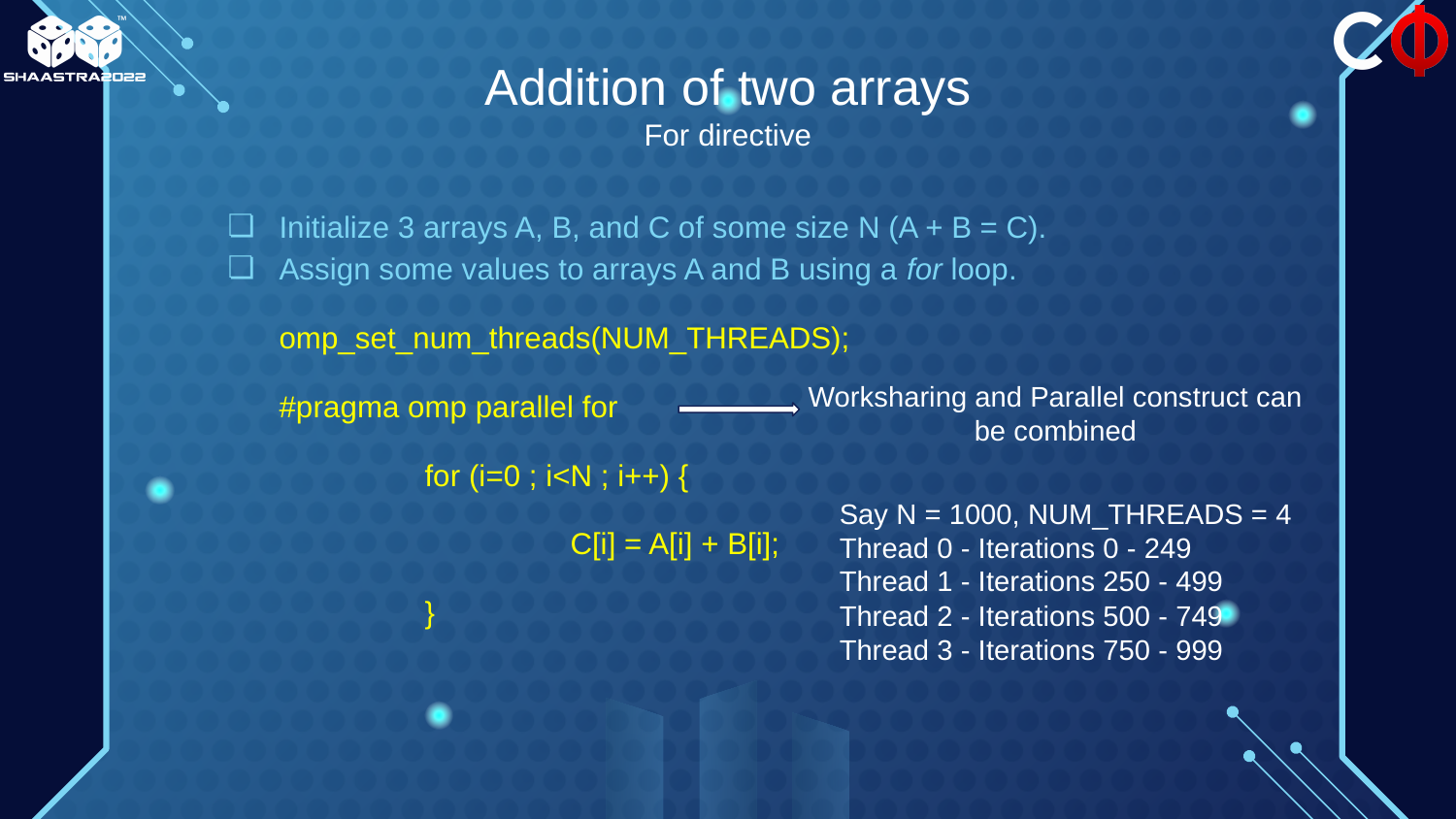

# Addition of two arrays
For directive
Initialize 3 arrays A, B, and C of some size N (A + B = C).
Assign some values to arrays A and B using a for loop.
omp_set_num_threads(NUM_THREADS);
#pragma omp parallel for
	for (i=0 ; i<N ; i++) {
		C[i] = A[i] + B[i];
	}

Worksharing and Parallel construct can be combined

Say N = 1000, NUM_THREADS = 4
Thread 0 - Iterations 0 - 249
Thread 1 - Iterations 250 - 499
Thread 2 - Iterations 500 - 749
Thread 3 - Iterations 750 - 999